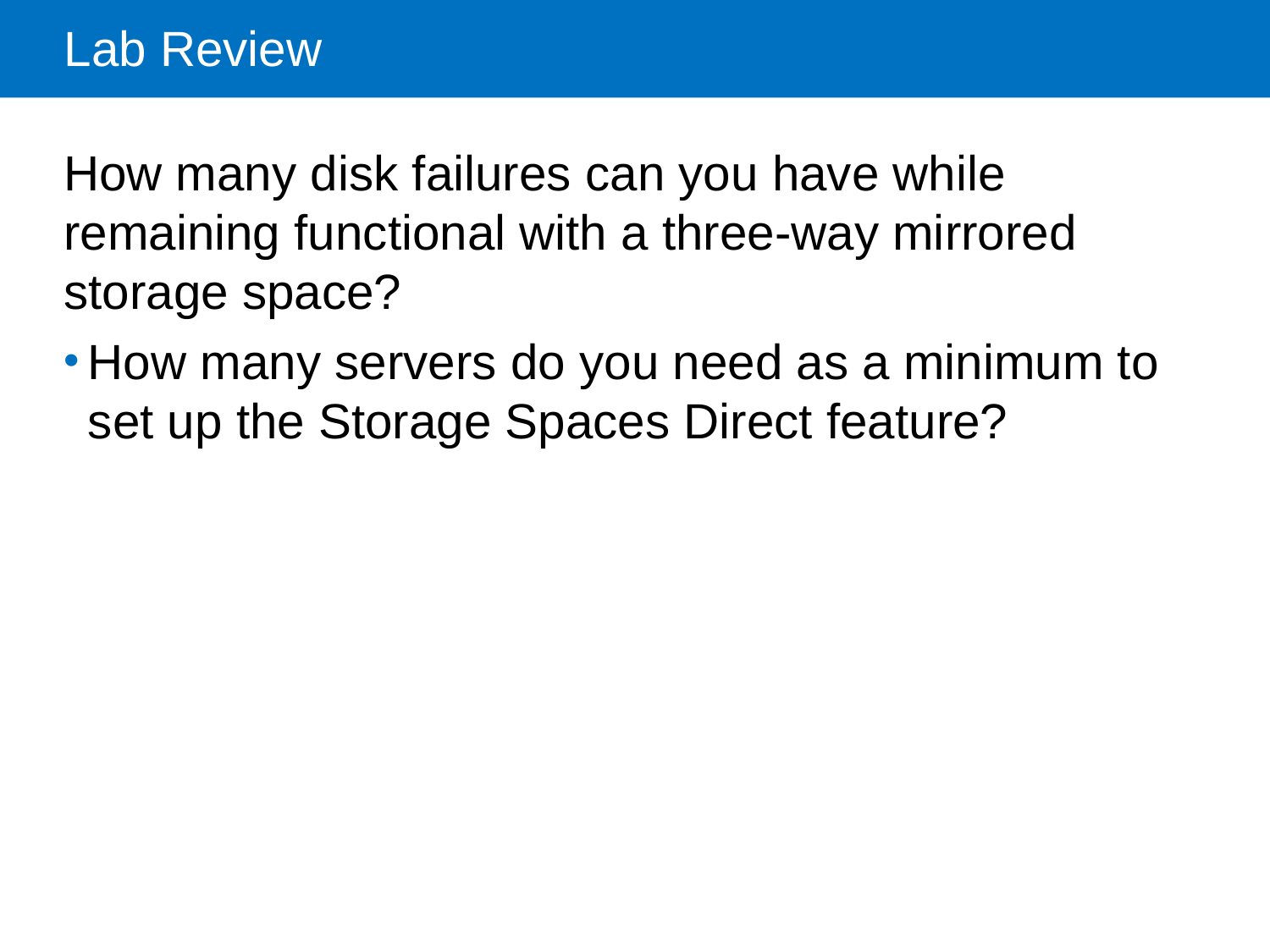

# Lab Review
How many disk failures can you have while remaining functional with a three-way mirrored storage space?
How many servers do you need as a minimum to set up the Storage Spaces Direct feature?